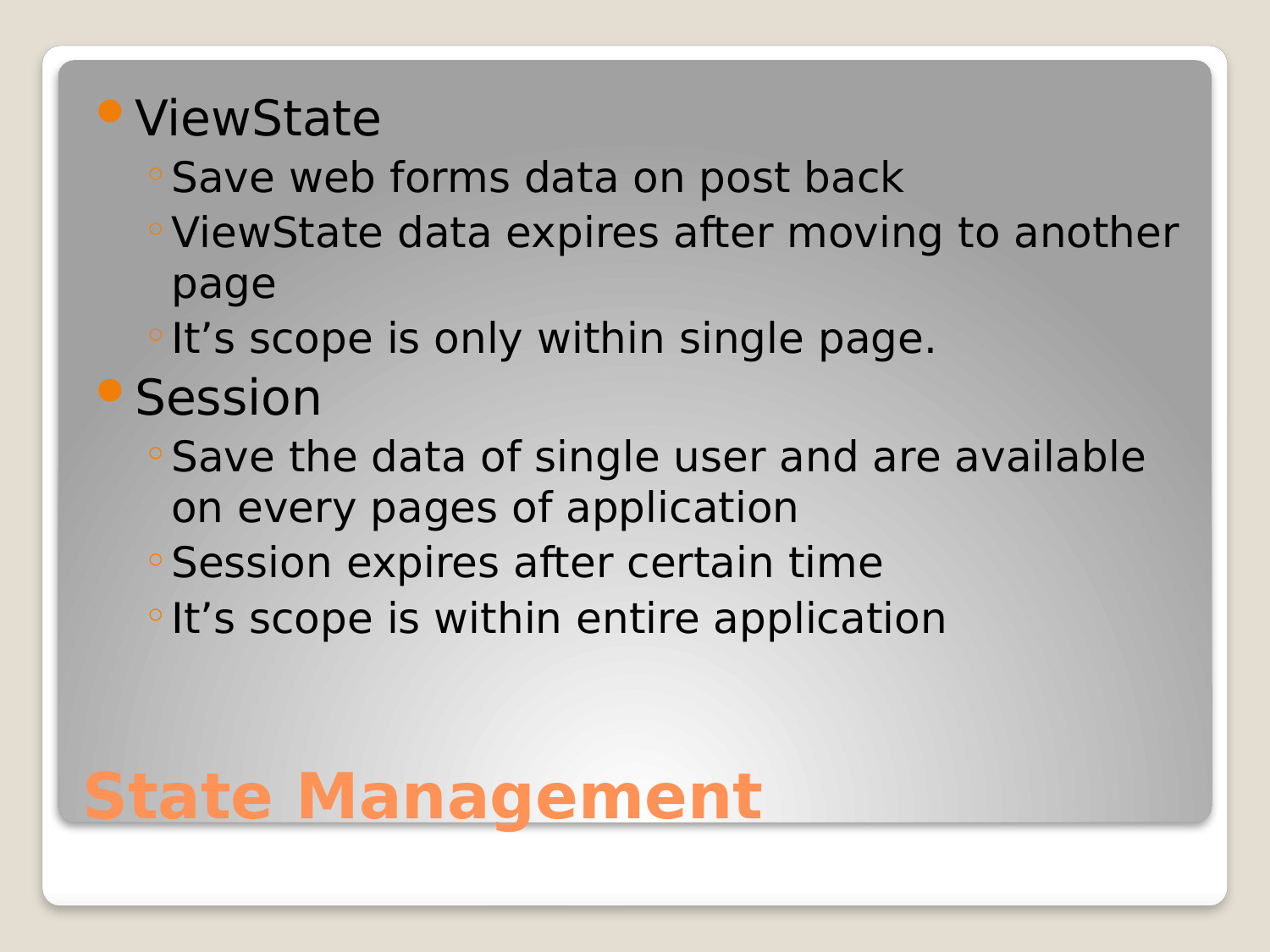

ViewState
Save web forms data on post back
ViewState data expires after moving to another page
It’s scope is only within single page.
Session
Save the data of single user and are available on every pages of application
Session expires after certain time
It’s scope is within entire application

# State Management